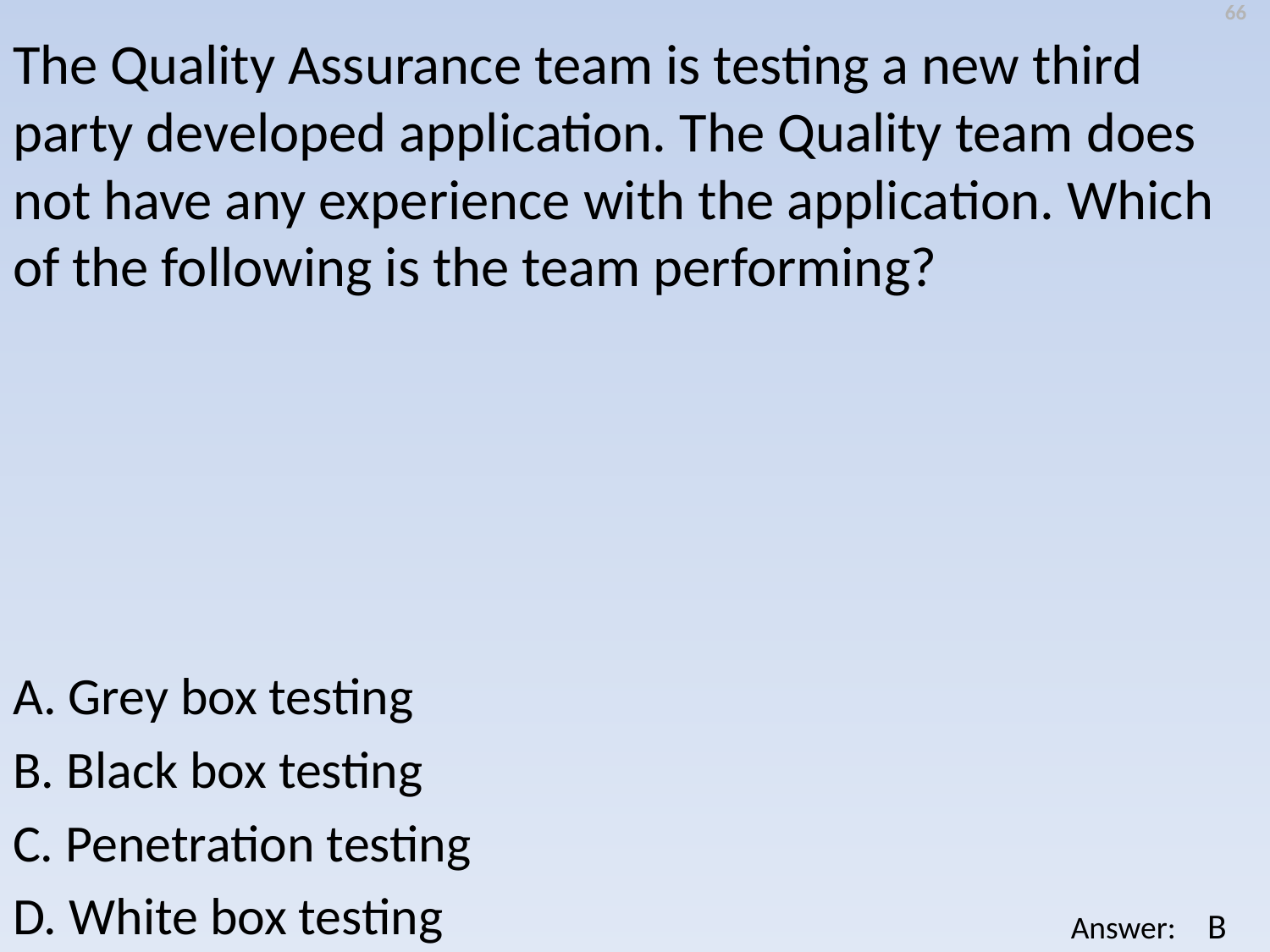

66
The Quality Assurance team is testing a new third party developed application. The Quality team does not have any experience with the application. Which of the following is the team performing?
A. Grey box testing
B. Black box testing
C. Penetration testing
D. White box testing
B